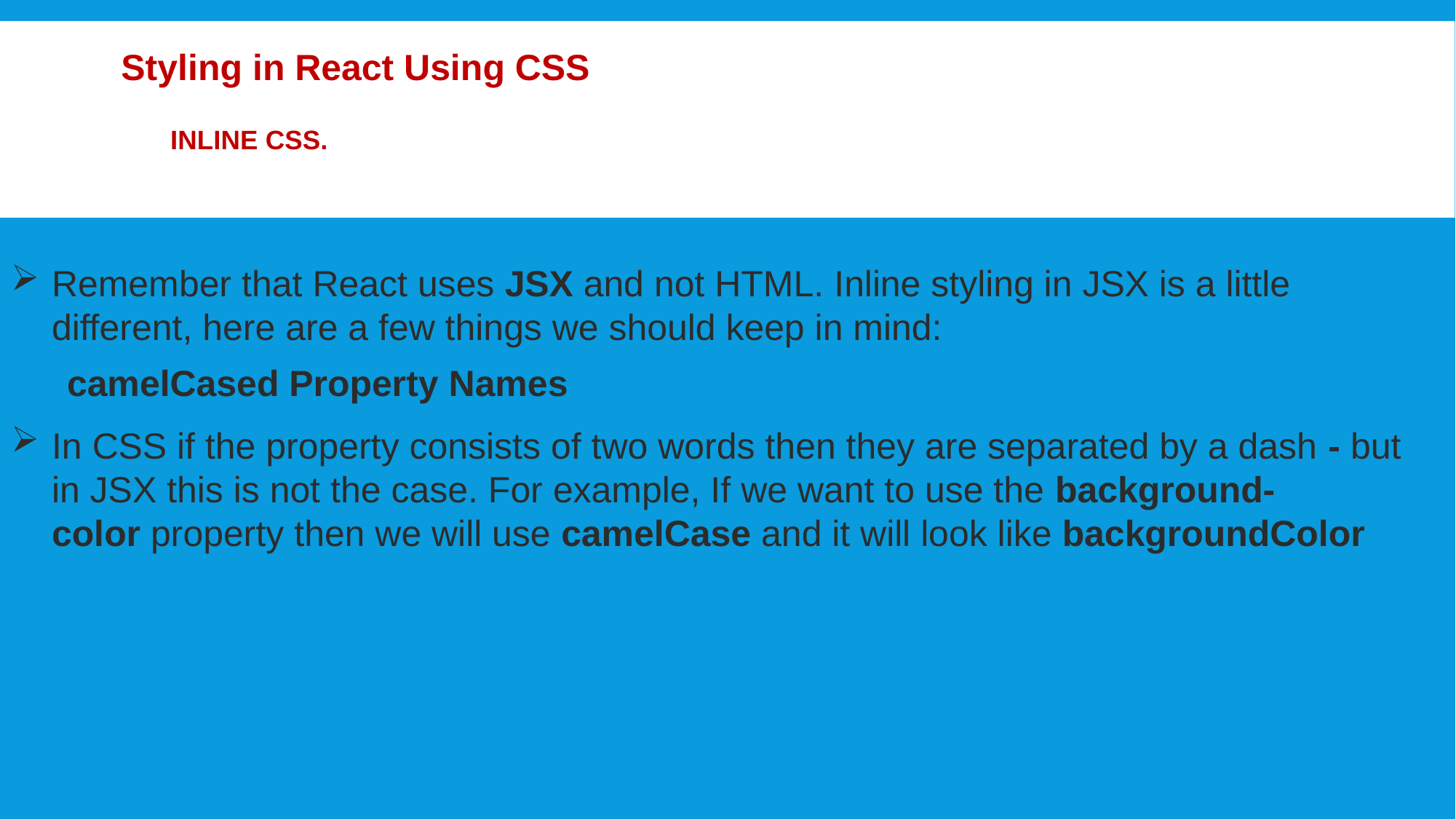

Styling in React Using CSS
# Inline CSS.
Remember that React uses JSX and not HTML. Inline styling in JSX is a little different, here are a few things we should keep in mind:
camelCased Property Names
In CSS if the property consists of two words then they are separated by a dash - but in JSX this is not the case. For example, If we want to use the background-color property then we will use camelCase and it will look like backgroundColor